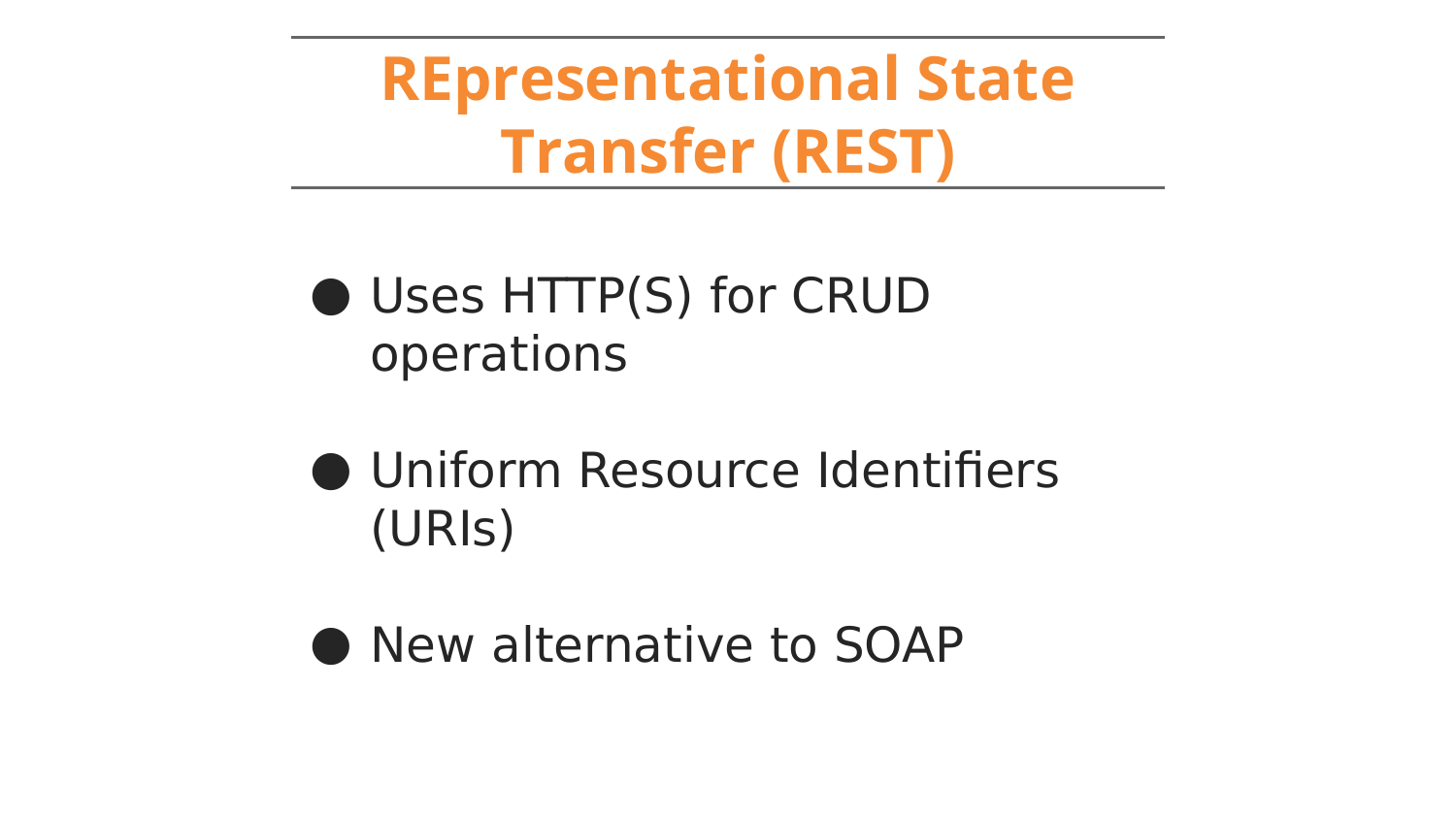

# REpresentational State Transfer (REST)
Uses HTTP(S) for CRUD operations

Uniform Resource Identifiers (URIs)

New alternative to SOAP